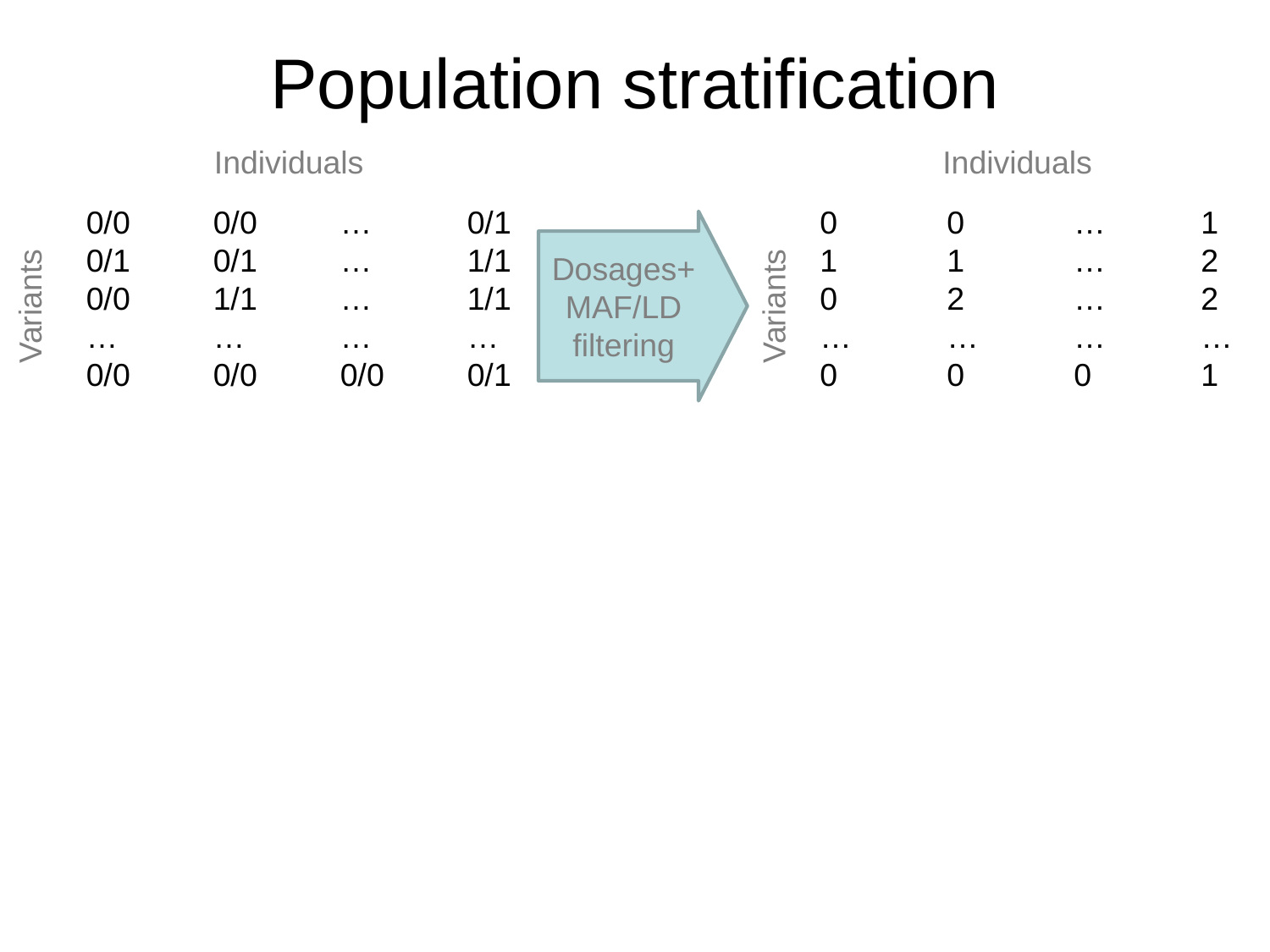

# Population stratification
Individuals
Individuals
0	0	…	1
1	1	…	2
0	2	…	2
…	…	…	…
0	0	0	1
0/0	0/0	…	0/1
0/1	0/1	…	1/1
0/0	1/1	…	1/1
…	…	…	…
0/0	0/0	0/0	0/1
Dosages+
MAF/LD filtering
Variants
Variants